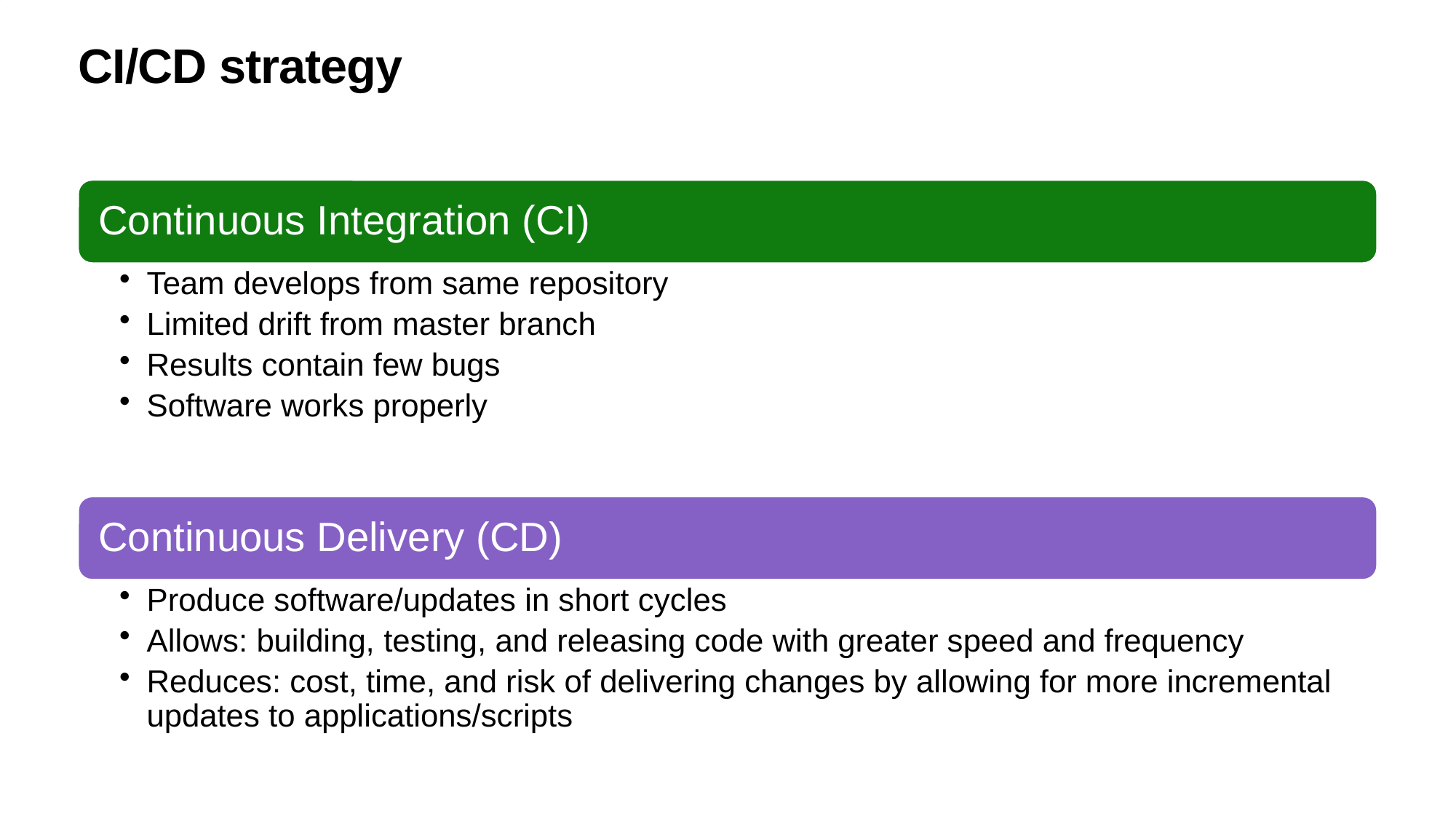

# CI/CD strategy
Continuous Integration (CI)
Team develops from same repository
Limited drift from master branch
Results contain few bugs
Software works properly

Continuous Delivery (CD)
Produce software/updates in short cycles
Allows: building, testing, and releasing code with greater speed and frequency
Reduces: cost, time, and risk of delivering changes by allowing for more incremental updates to applications/scripts